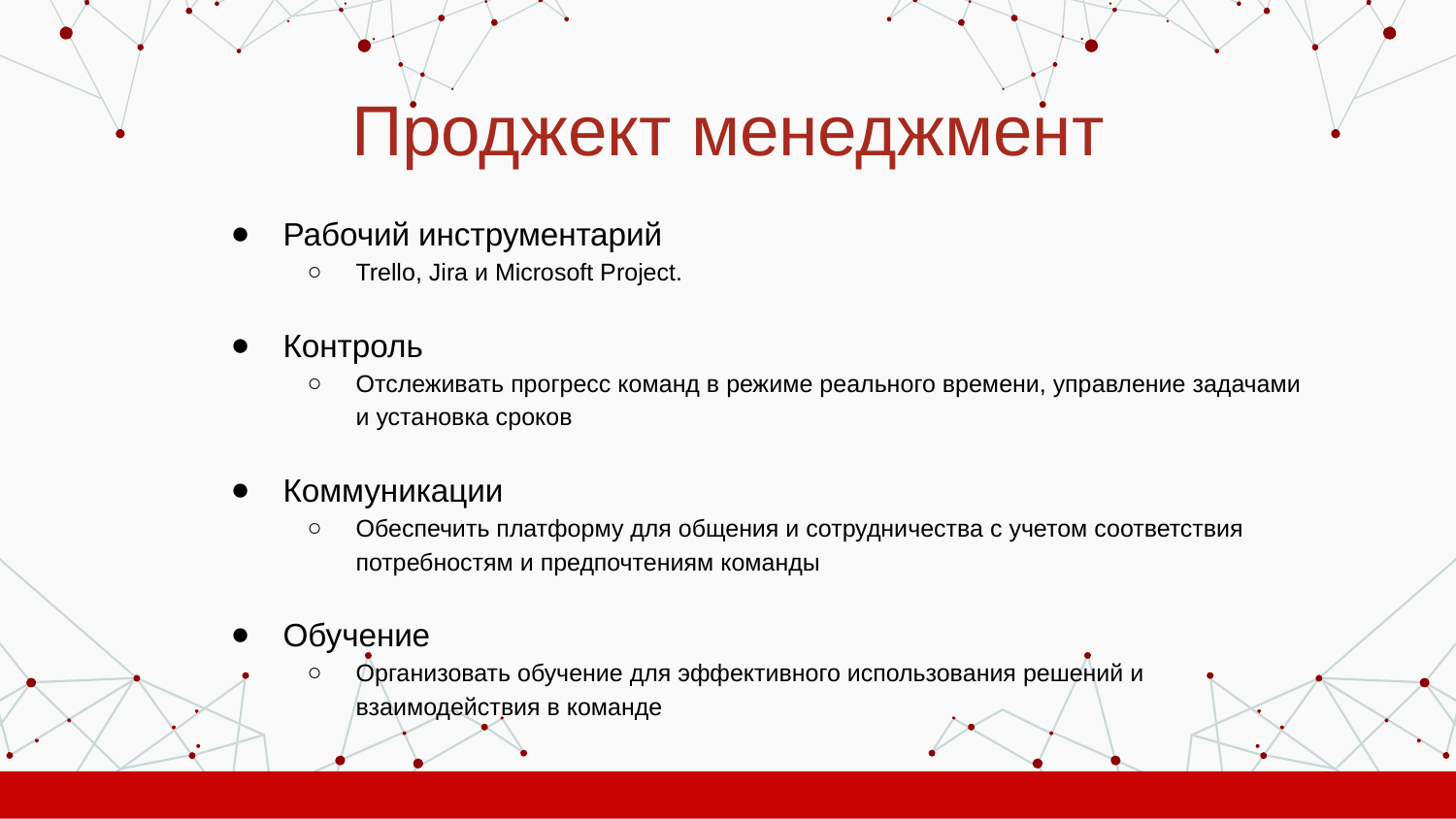

# Проджект менеджмент
Рабочий инструментарий
Trello, Jira и Microsoft Project.

Контроль
Отслеживать прогресс команд в режиме реального времени, управление задачами и установка сроков

Коммуникации
Обеспечить платформу для общения и сотрудничества с учетом соответствия потребностям и предпочтениям команды

Обучение
Организовать обучение для эффективного использования решений и взаимодействия в команде